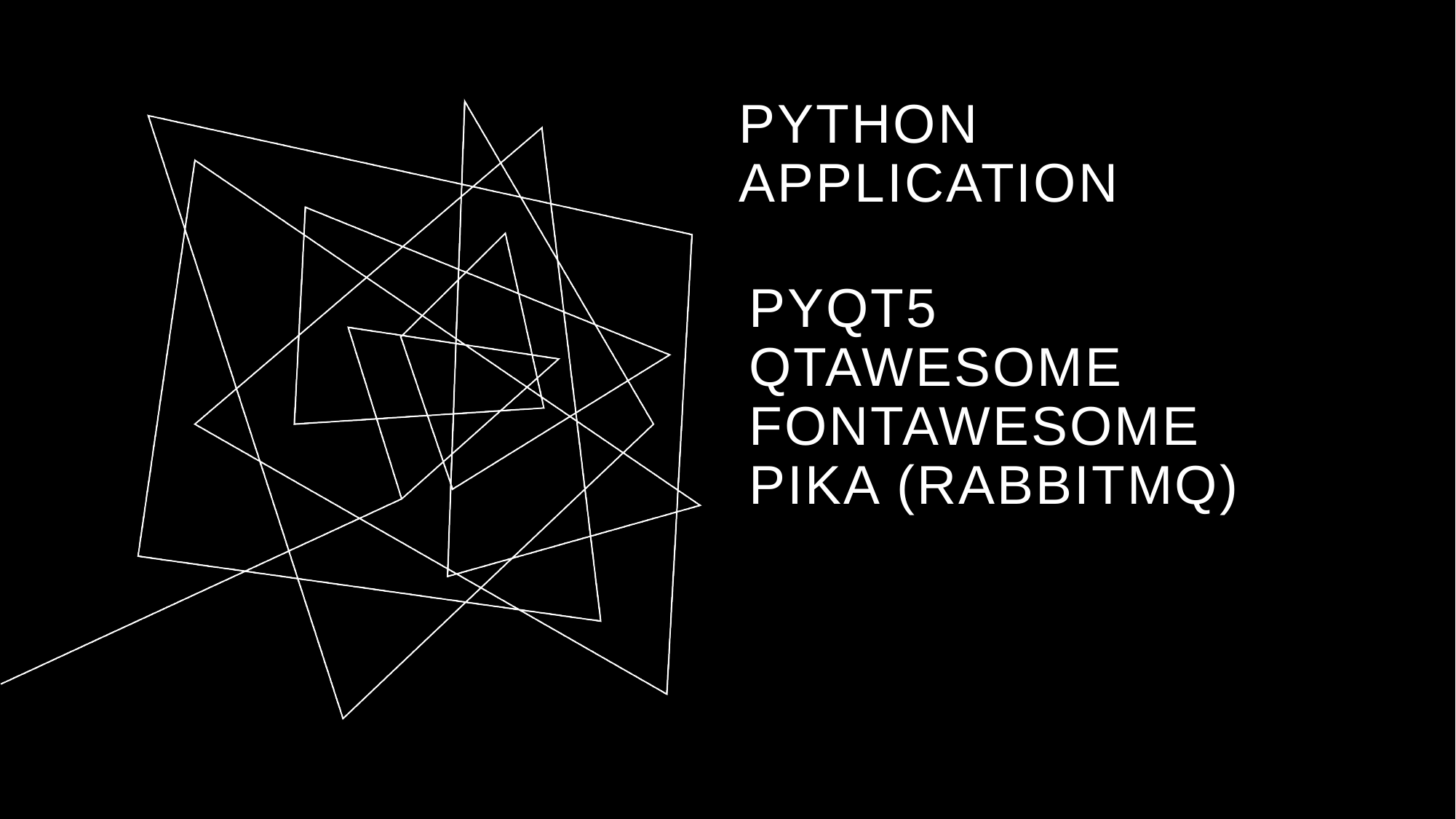

# PYTHON APPLICATION
PYQT5
QTAWESOME
FONTAWESOME
PIKA (RABBITMQ)